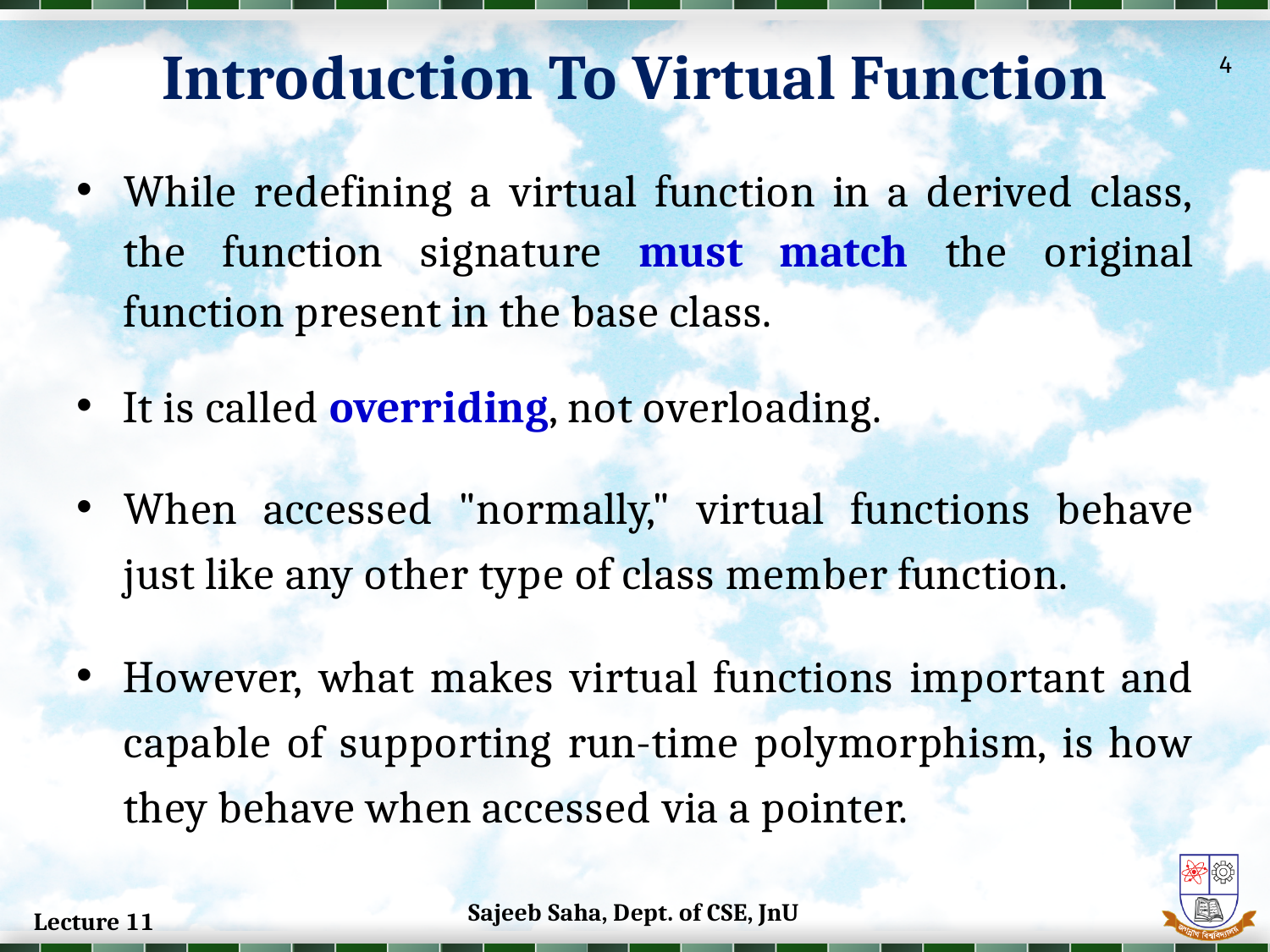

Introduction To Virtual Function
4
While redefining a virtual function in a derived class, the function signature must match the original function present in the base class.

It is called overriding, not overloading.

When accessed "normally," virtual functions behave just like any other type of class member function.

However, what makes virtual functions important and capable of supporting run-time polymorphism, is how they behave when accessed via a pointer.
Sajeeb Saha, Dept. of CSE, JnU